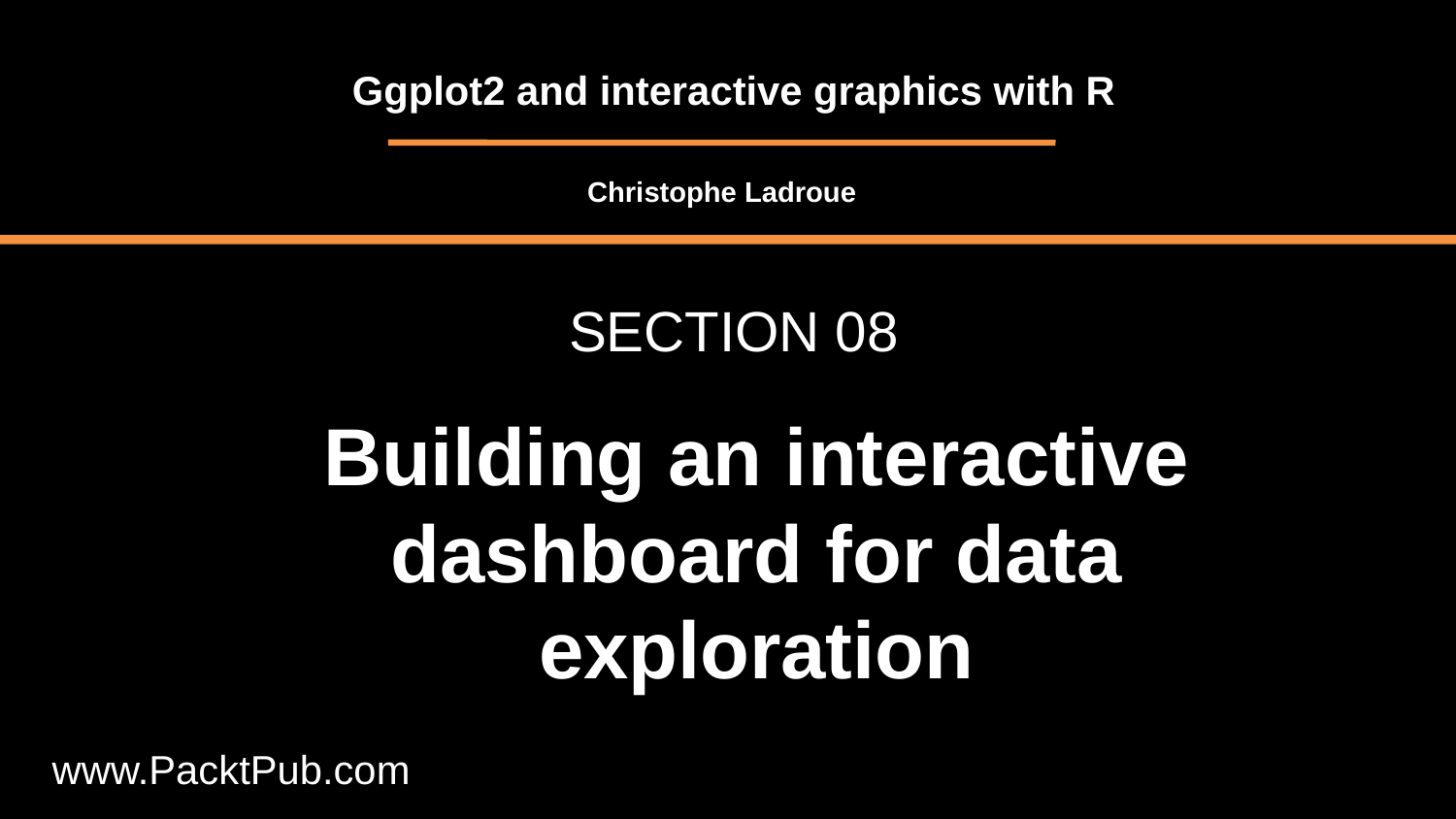

Ggplot2 and interactive graphics with R

Christophe Ladroue

SECTION 08
Building an interactive dashboard for data exploration
www.PacktPub.com